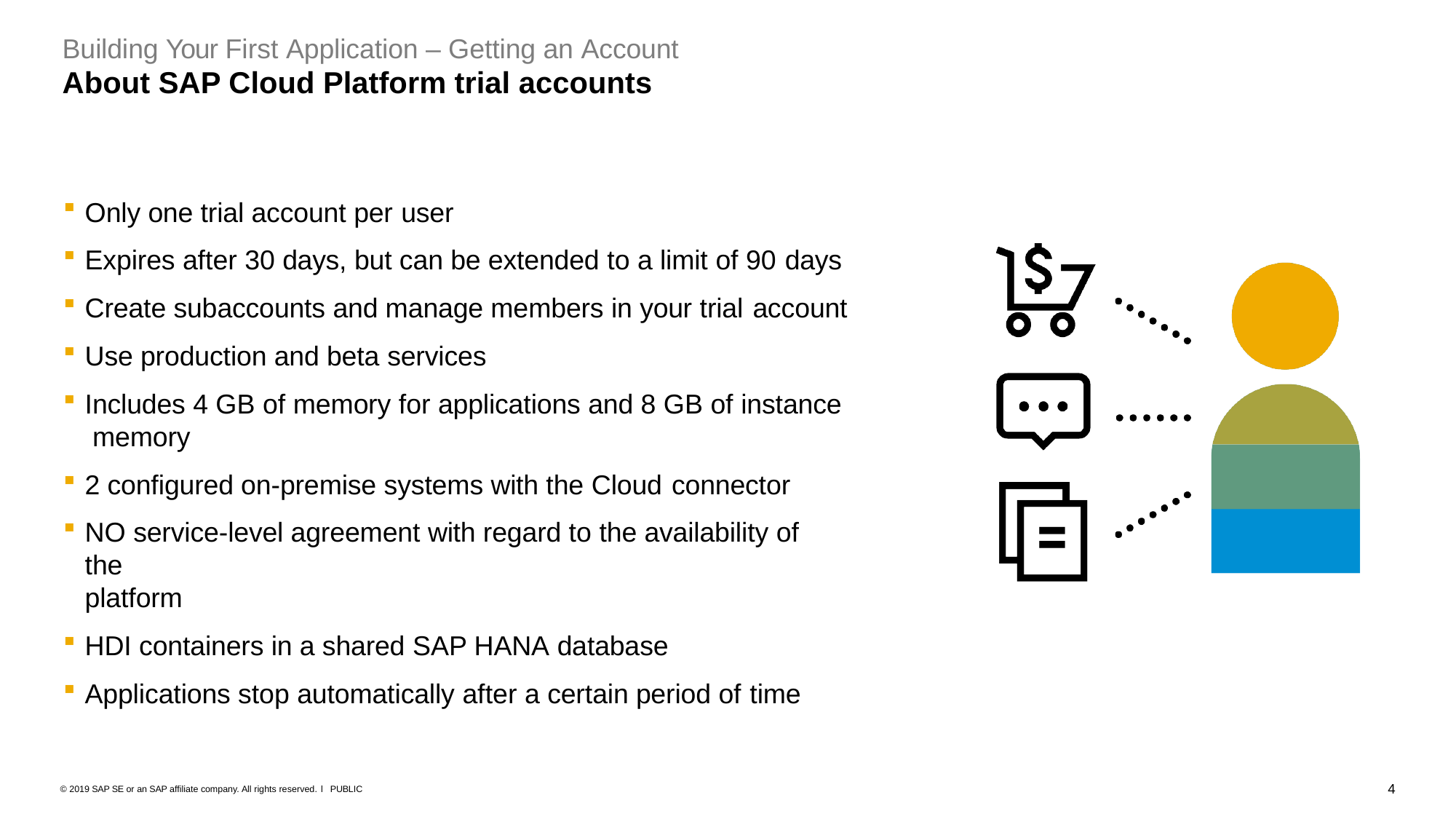

Building Your First Application – Getting an Account
# About SAP Cloud Platform trial accounts
Only one trial account per user
Expires after 30 days, but can be extended to a limit of 90 days
Create subaccounts and manage members in your trial account
Use production and beta services
Includes 4 GB of memory for applications and 8 GB of instance  memory
2 configured on-premise systems with the Cloud connector
NO service-level agreement with regard to the availability of the
platform
HDI containers in a shared SAP HANA database
Applications stop automatically after a certain period of time

4
© 2019 SAP SE or an SAP affiliate company. All rights reserved. ǀ PUBLIC